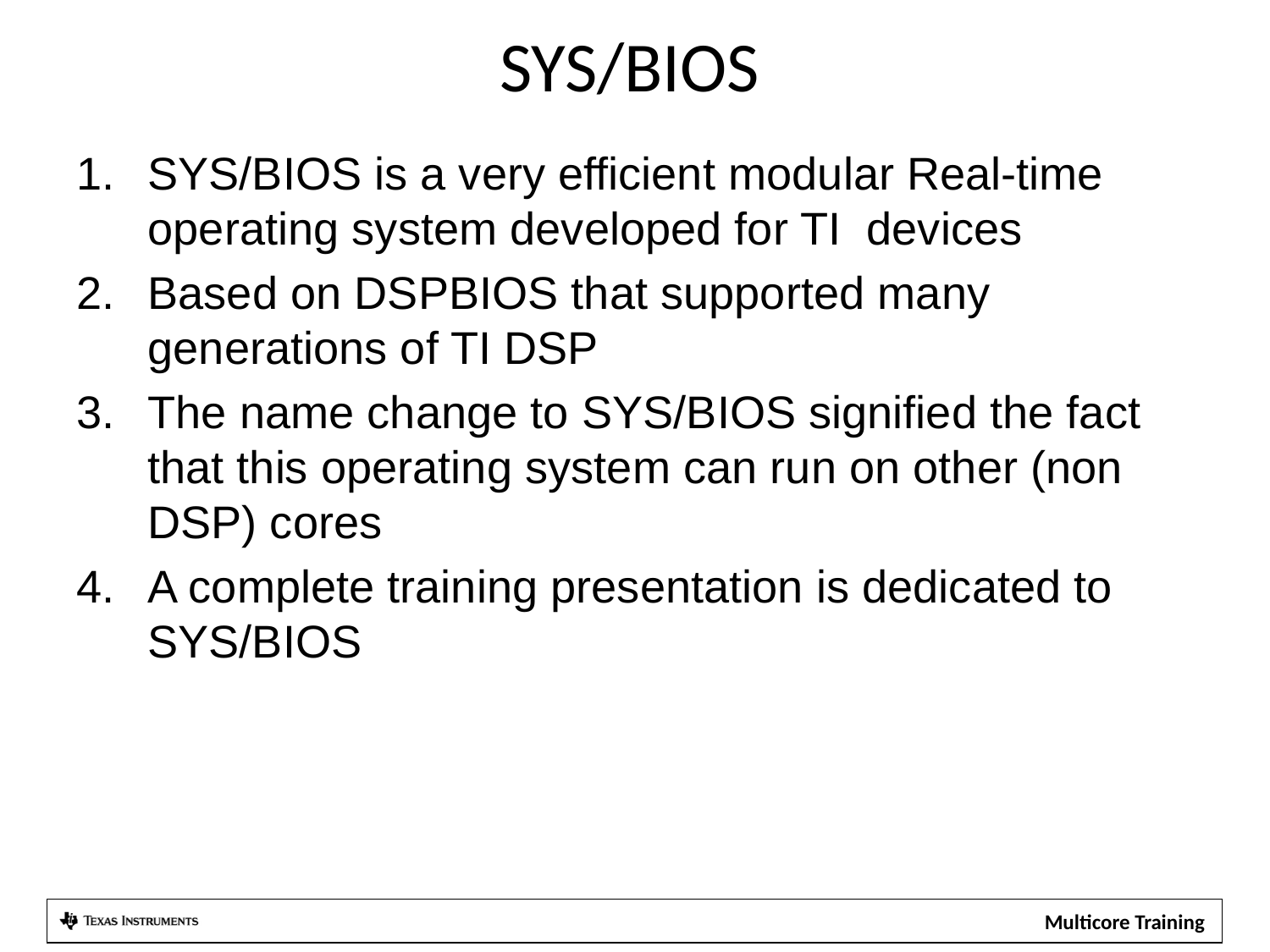

# SYS/BIOS
SYS/BIOS is a very efficient modular Real-time operating system developed for TI  devices
Based on DSPBIOS that supported many generations of TI DSP
The name change to SYS/BIOS signified the fact that this operating system can run on other (non DSP) cores
A complete training presentation is dedicated to SYS/BIOS